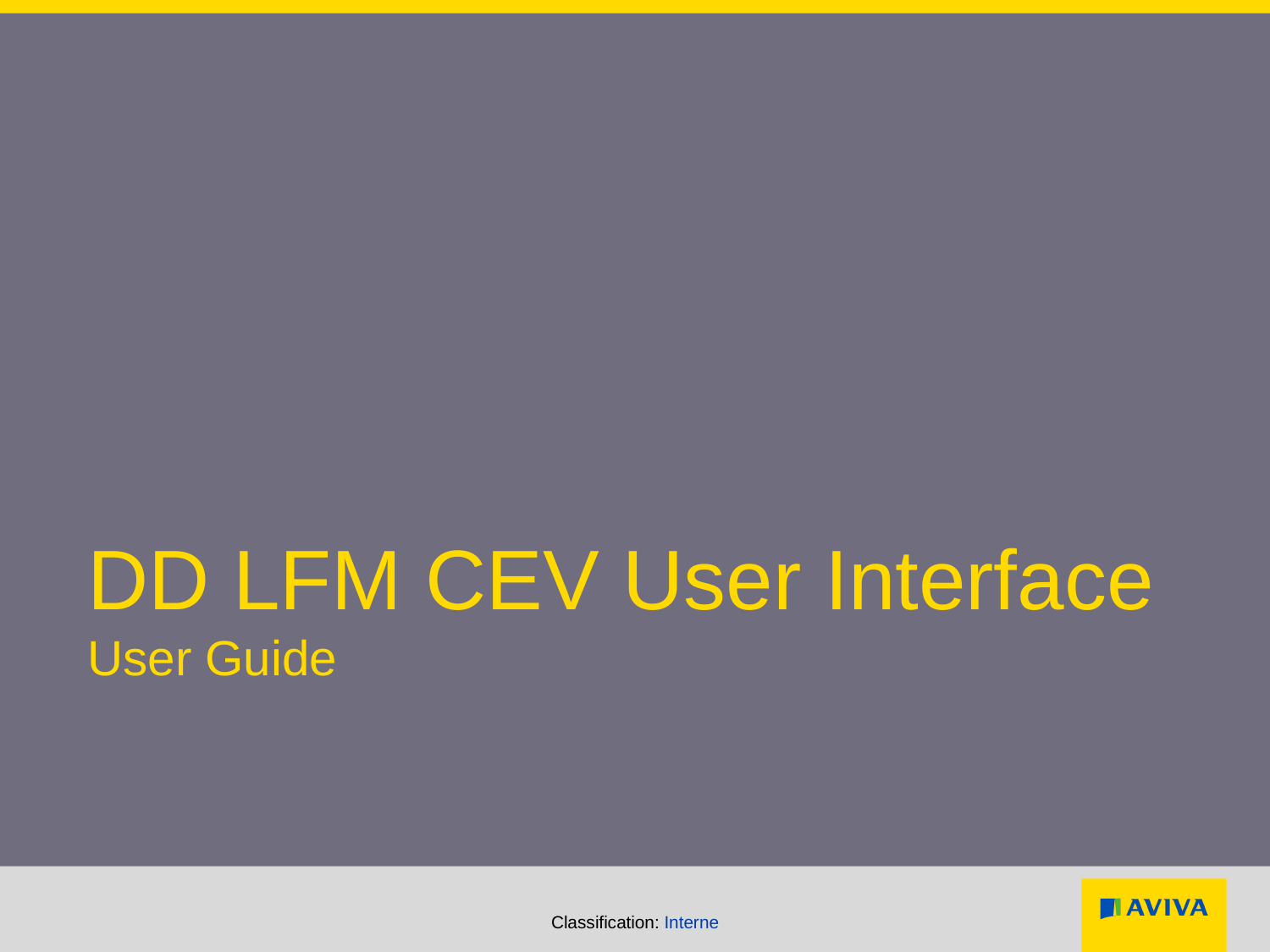

# DD LFM CEV User Interface User Guide